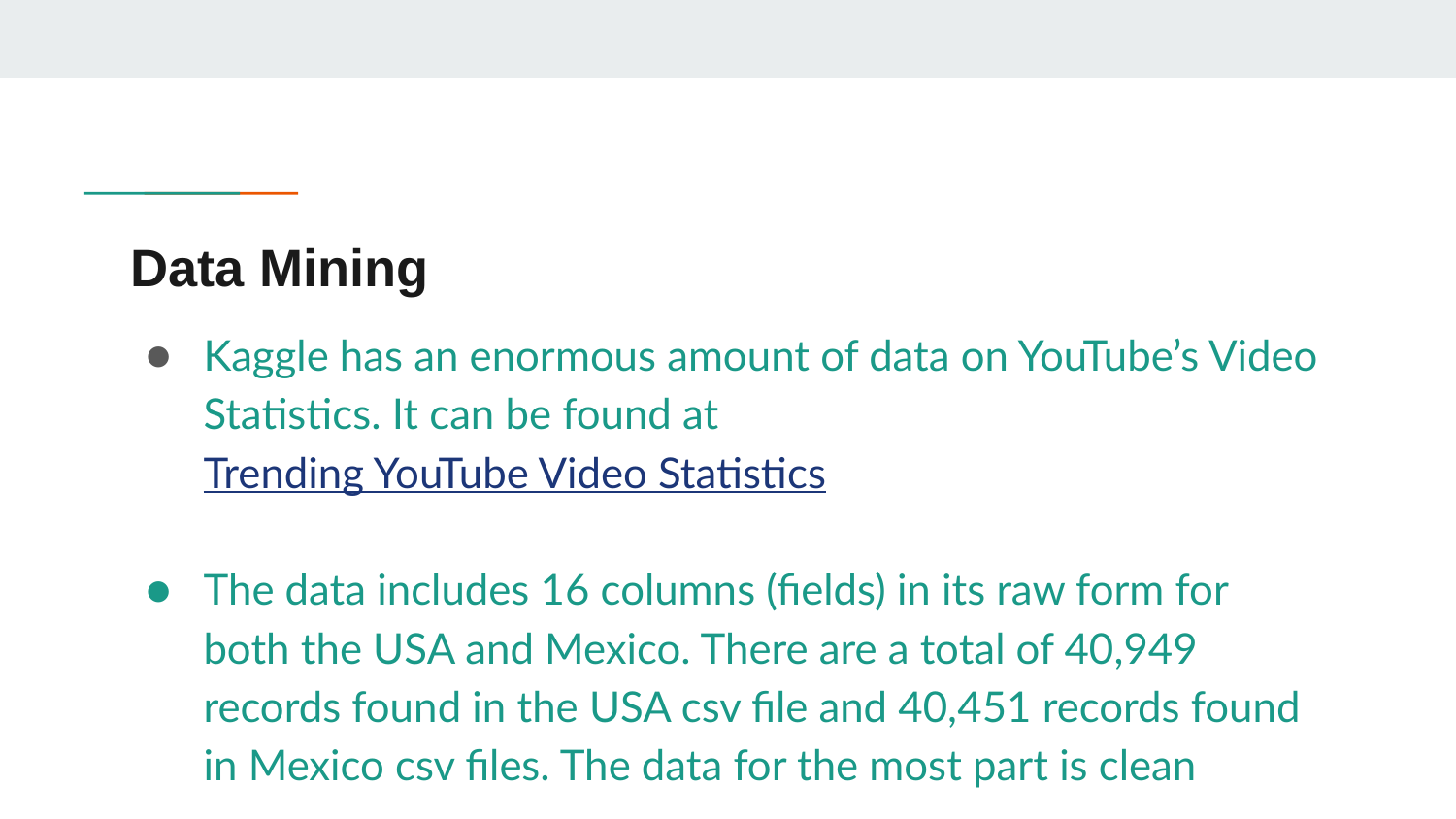

# Data Mining
Kaggle has an enormous amount of data on YouTube’s Video Statistics. It can be found at Trending YouTube Video Statistics

The data includes 16 columns (fields) in its raw form for both the USA and Mexico. There are a total of 40,949 records found in the USA csv file and 40,451 records found in Mexico csv files. The data for the most part is clean